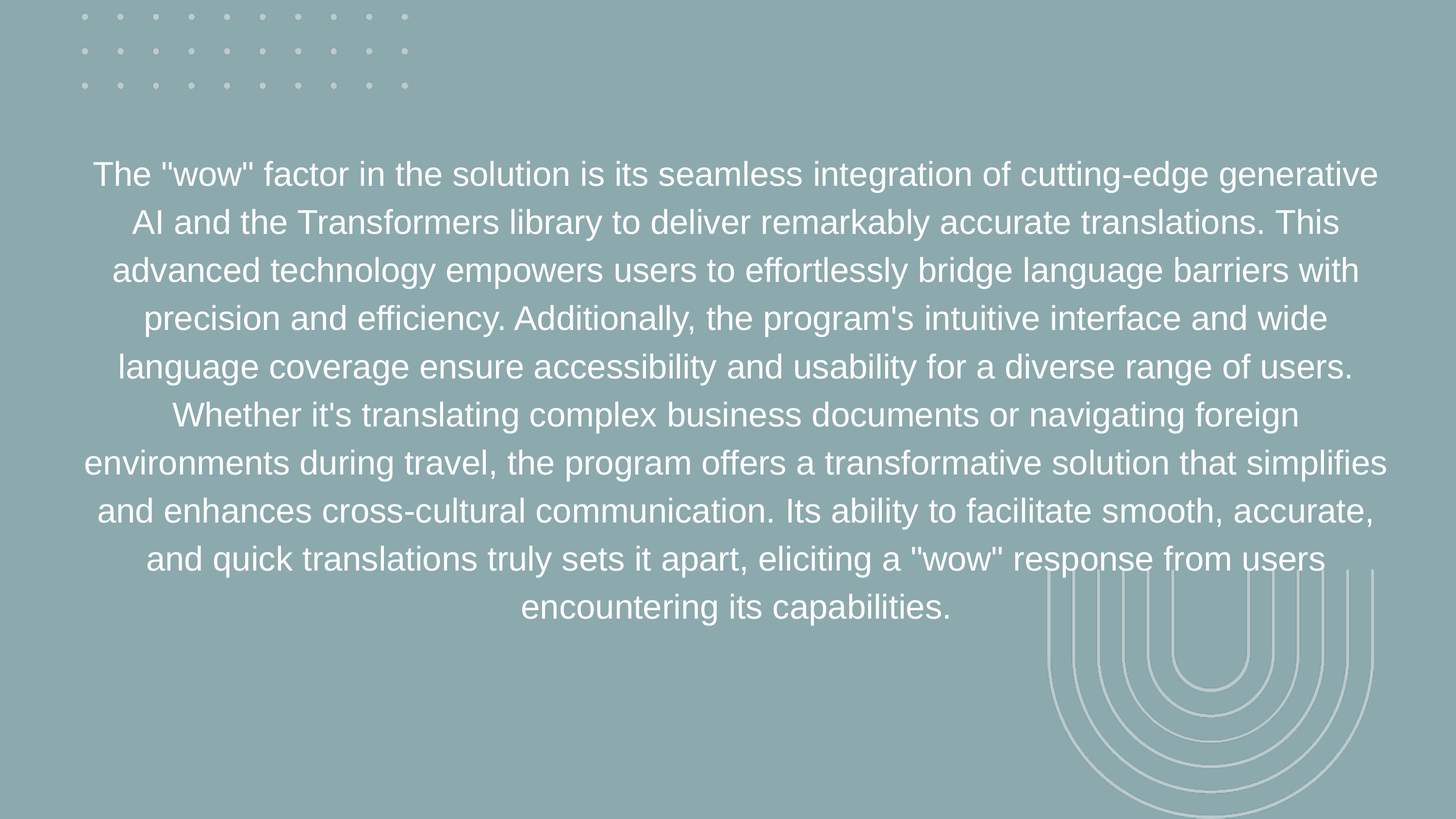

The "wow" factor in the solution is its seamless integration of cutting-edge generative AI and the Transformers library to deliver remarkably accurate translations. This advanced technology empowers users to effortlessly bridge language barriers with precision and efficiency. Additionally, the program's intuitive interface and wide language coverage ensure accessibility and usability for a diverse range of users. Whether it's translating complex business documents or navigating foreign environments during travel, the program offers a transformative solution that simplifies and enhances cross-cultural communication. Its ability to facilitate smooth, accurate, and quick translations truly sets it apart, eliciting a "wow" response from users encountering its capabilities.